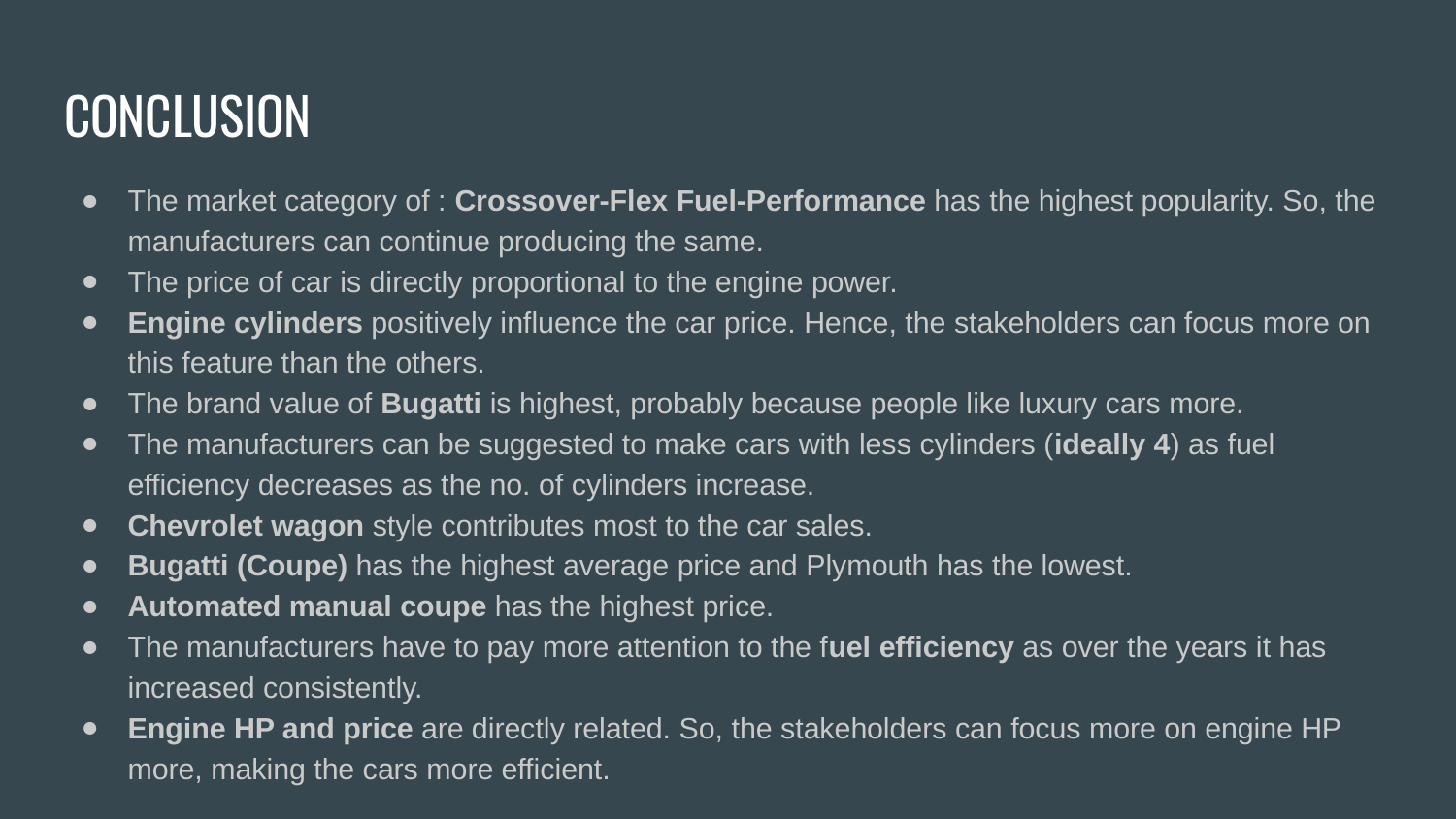

# CONCLUSION
The market category of : Crossover-Flex Fuel-Performance has the highest popularity. So, the manufacturers can continue producing the same.
The price of car is directly proportional to the engine power.
Engine cylinders positively influence the car price. Hence, the stakeholders can focus more on this feature than the others.
The brand value of Bugatti is highest, probably because people like luxury cars more.
The manufacturers can be suggested to make cars with less cylinders (ideally 4) as fuel efficiency decreases as the no. of cylinders increase.
Chevrolet wagon style contributes most to the car sales.
Bugatti (Coupe) has the highest average price and Plymouth has the lowest.
Automated manual coupe has the highest price.
The manufacturers have to pay more attention to the fuel efficiency as over the years it has increased consistently.
Engine HP and price are directly related. So, the stakeholders can focus more on engine HP more, making the cars more efficient.